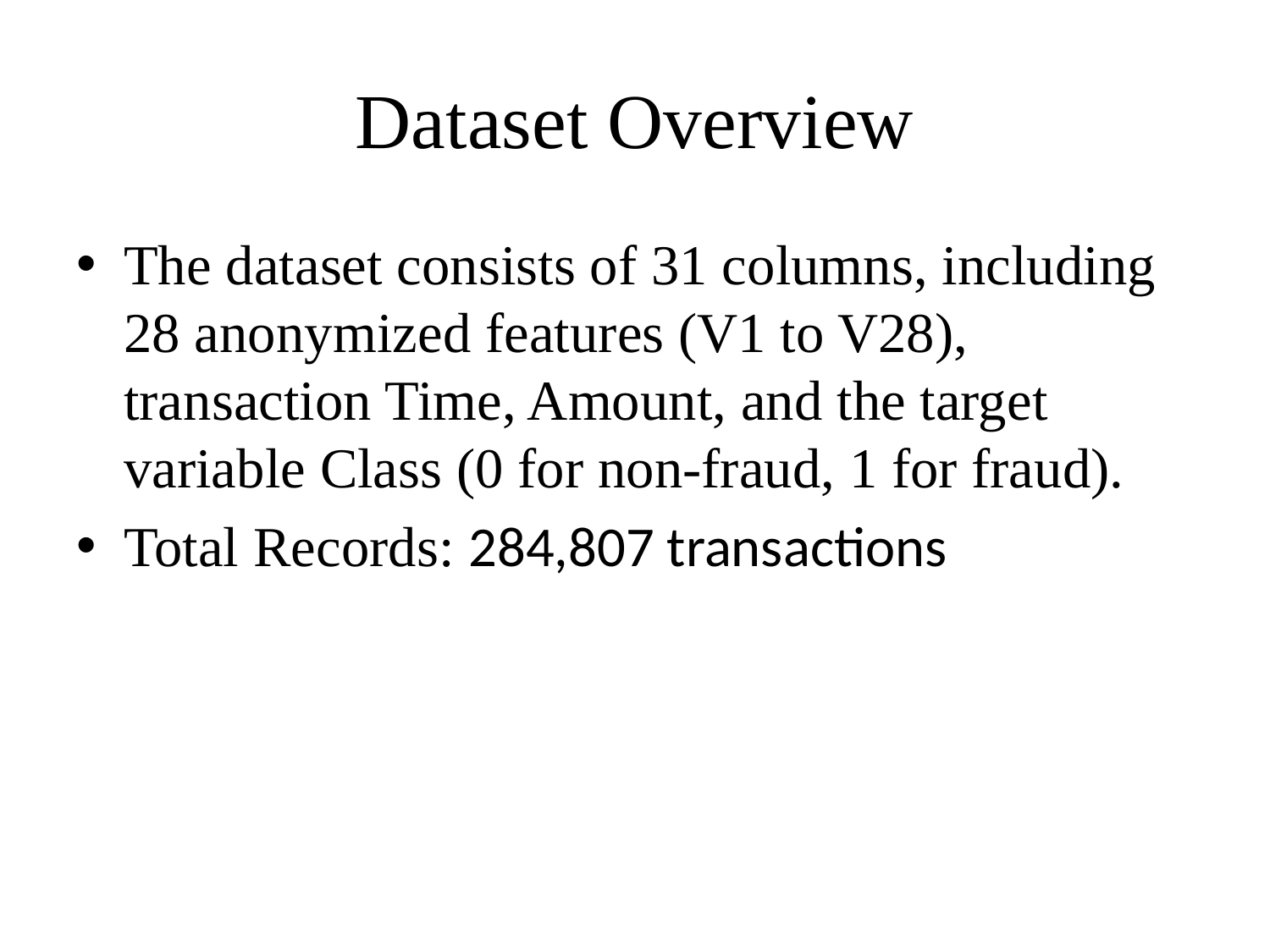

# Dataset Overview
The dataset consists of 31 columns, including 28 anonymized features (V1 to V28), transaction Time, Amount, and the target variable Class (0 for non-fraud, 1 for fraud).
Total Records: 284,807 transactions